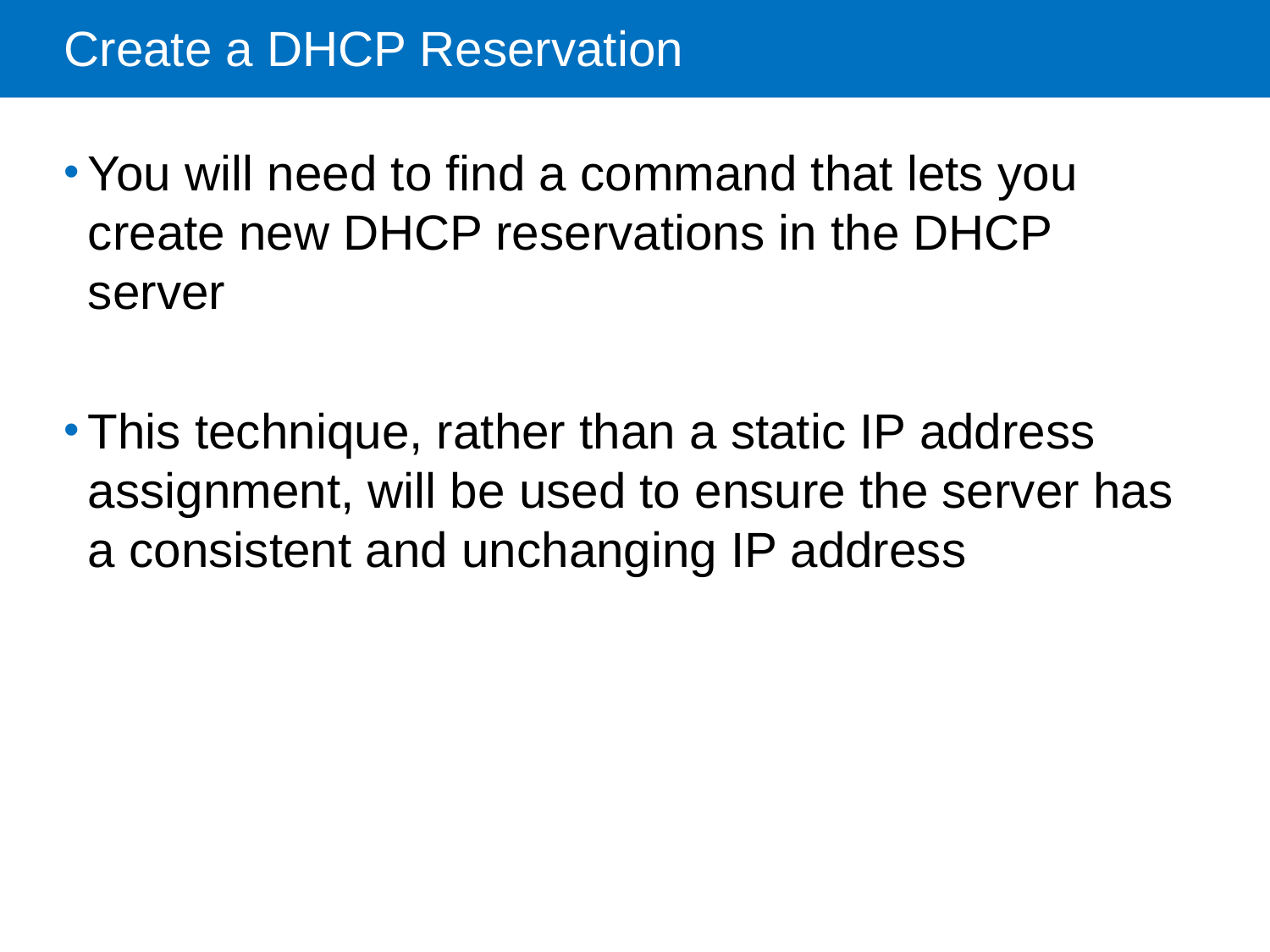

# Create a DHCP Reservation
You will need to find a command that lets you create new DHCP reservations in the DHCP server

This technique, rather than a static IP address assignment, will be used to ensure the server has a consistent and unchanging IP address